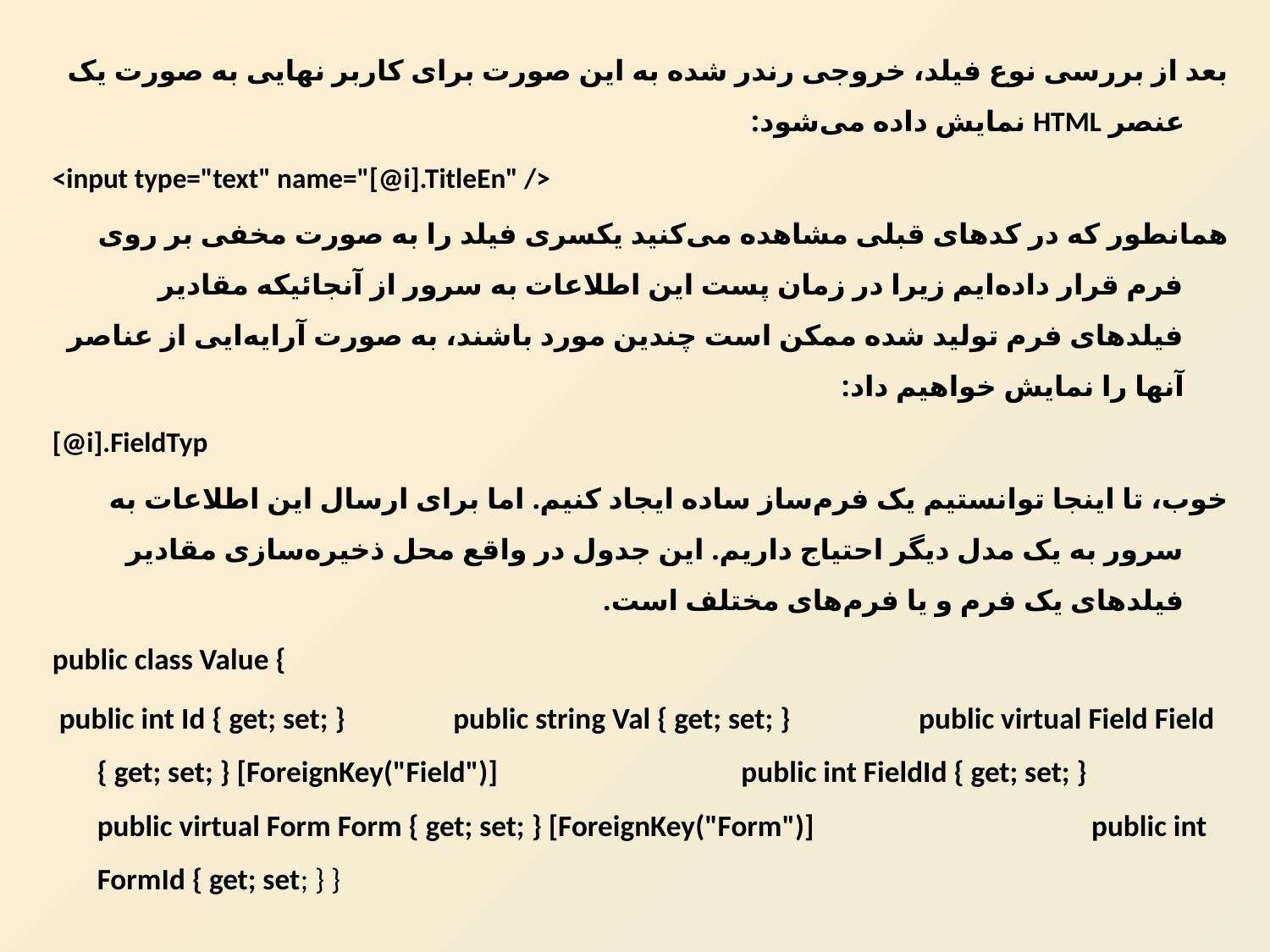

بعد از بررسی نوع فیلد، خروجی رندر شده به این صورت برای کاربر نهایی به صورت یک عنصر HTML نمایش داده می‌شود:
<input type="text" name="[@i].TitleEn" />
همانطور که در کدهای قبلی مشاهده می‌کنید یکسری فیلد را به صورت مخفی بر روی فرم قرار داده‌ایم زیرا در زمان پست این اطلاعات به سرور از آنجائیکه مقادیر فیلدهای فرم تولید شده ممکن است چندین مورد باشند، به صورت آرایه‌ایی از عناصر آنها را نمایش خواهیم داد:
[@i].FieldTyp
خوب، تا اینجا توانستیم یک فرم‌ساز ساده ایجاد کنیم. اما برای ارسال این اطلاعات به سرور به یک مدل دیگر احتیاج داریم. این جدول در واقع محل ذخیره‌سازی مقادیر فیلدهای یک فرم و یا فرم‌های مختلف است.
public class Value {
 public int Id { get; set; }                public string Val { get; set; }                   public virtual Field Field { get; set; } [ForeignKey("Field")]                                    public int FieldId { get; set; }            public virtual Form Form { get; set; } [ForeignKey("Form")]                                         public int FormId { get; set; } }